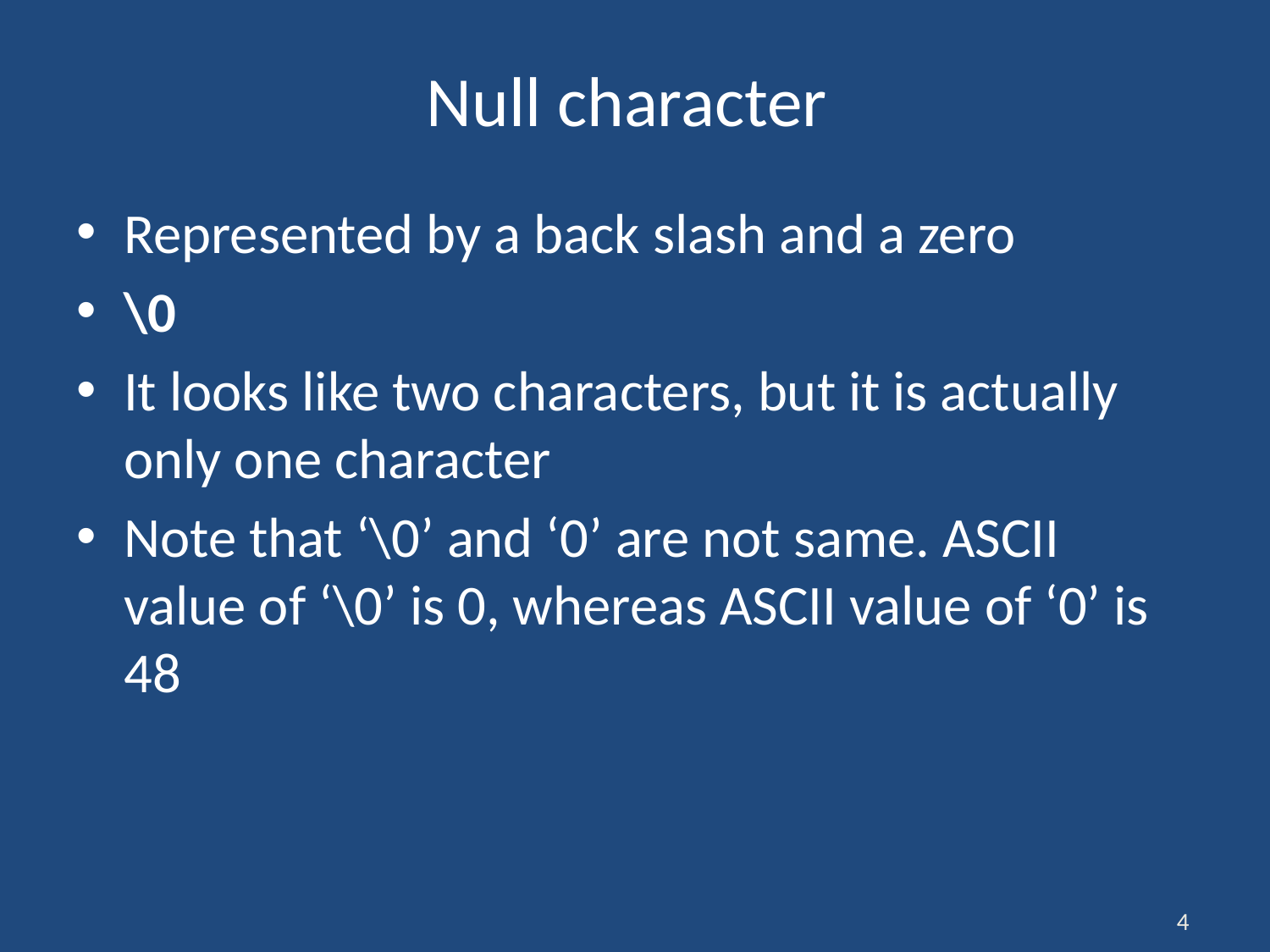

# Null character
Represented by a back slash and a zero
\0
It looks like two characters, but it is actually only one character
Note that ‘\0’ and ‘0’ are not same. ASCII value of ‘\0’ is 0, whereas ASCII value of ‘0’ is 48